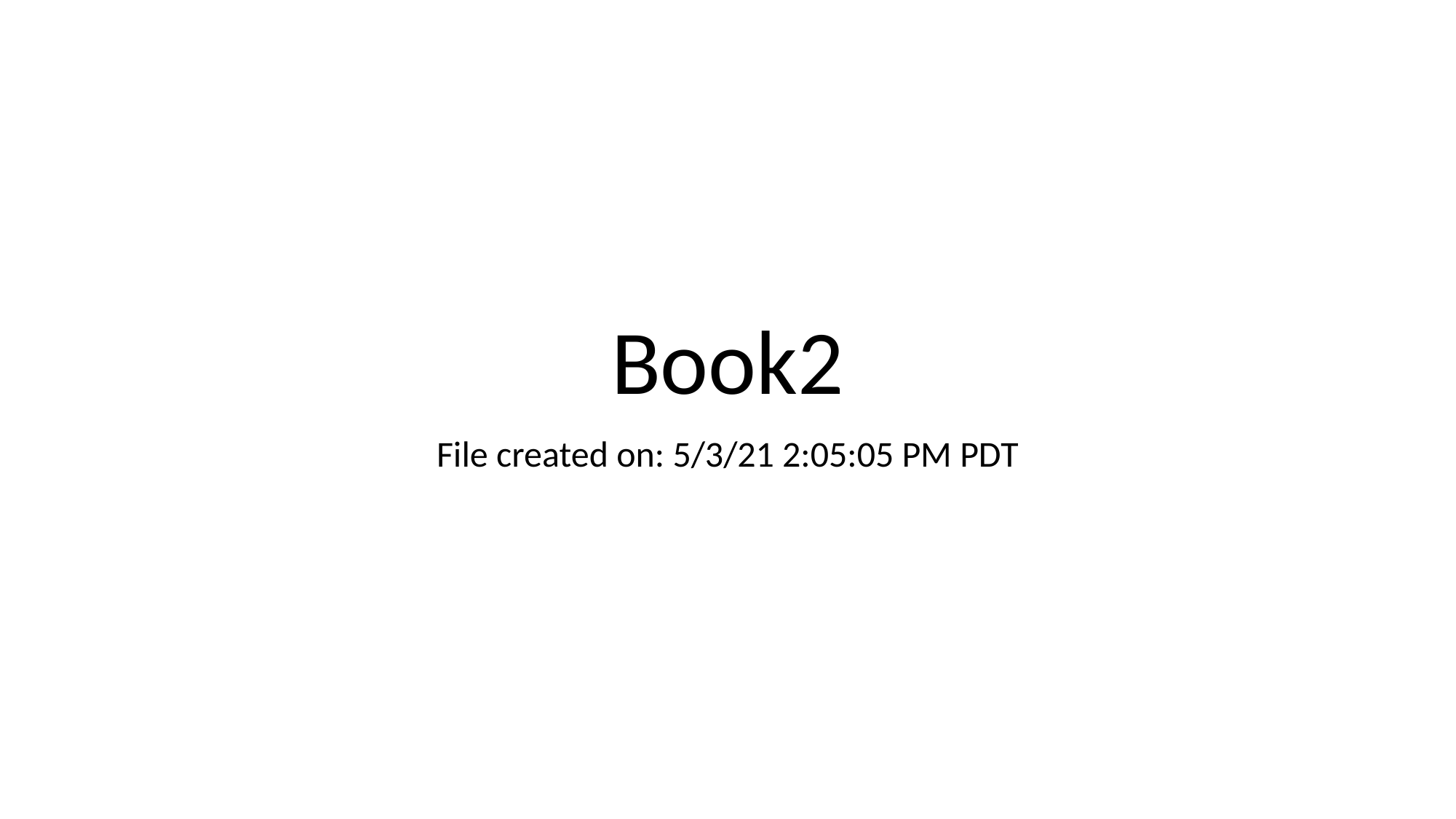

# Book2
File created on: 5/3/21 2:05:05 PM PDT